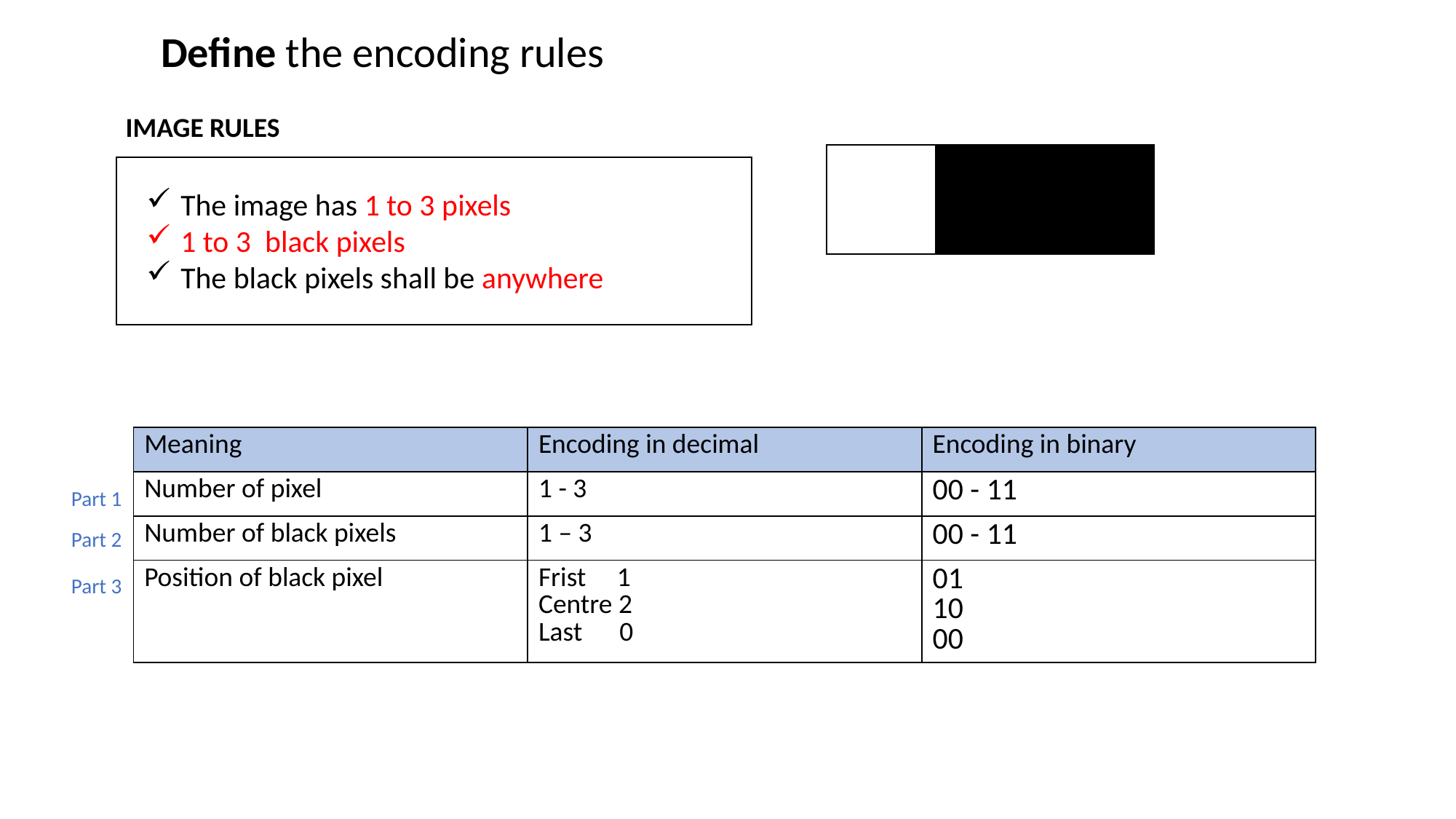

Define the encoding rules
IMAGE RULES

The image has 1 to 3 pixels
1 to 3  black pixels
The black pixels shall be anywhere
| Meaning | Encoding in decimal | Encoding in binary |
| --- | --- | --- |
| Number of pixel | 1 - 3 | 00 - 11 |
| Number of black pixels | 1 – 3 | 00 - 11 |
| Position of black pixel | Frist 1 Centre 2 Last 0 | 01 10 00 |
Part 1
Part 2
Part 3